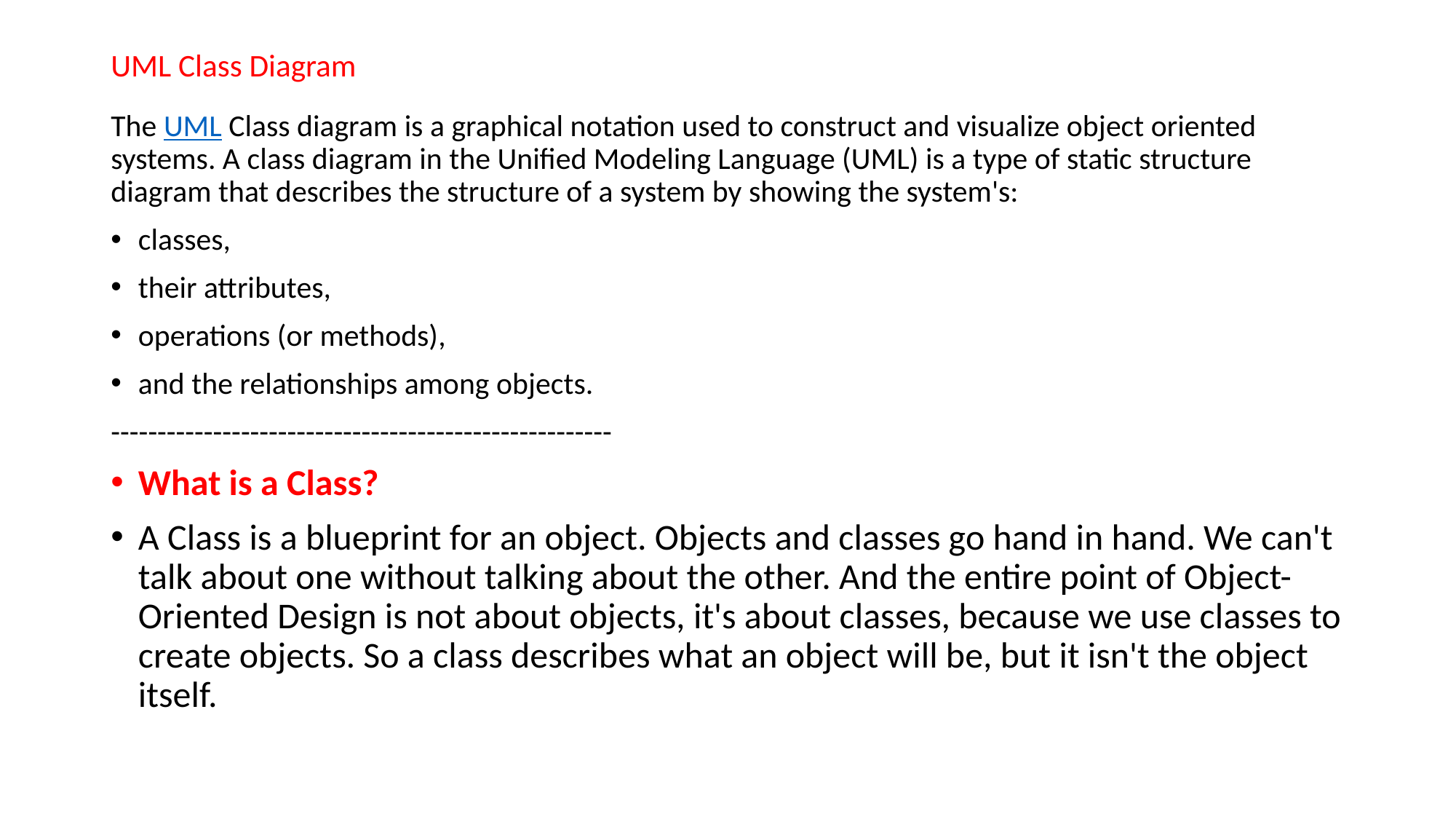

# UML Class Diagram
The UML Class diagram is a graphical notation used to construct and visualize object oriented systems. A class diagram in the Unified Modeling Language (UML) is a type of static structure diagram that describes the structure of a system by showing the system's:
classes,
their attributes,
operations (or methods),
and the relationships among objects.
------------------------------------------------------
What is a Class?
A Class is a blueprint for an object. Objects and classes go hand in hand. We can't talk about one without talking about the other. And the entire point of Object-Oriented Design is not about objects, it's about classes, because we use classes to create objects. So a class describes what an object will be, but it isn't the object itself.